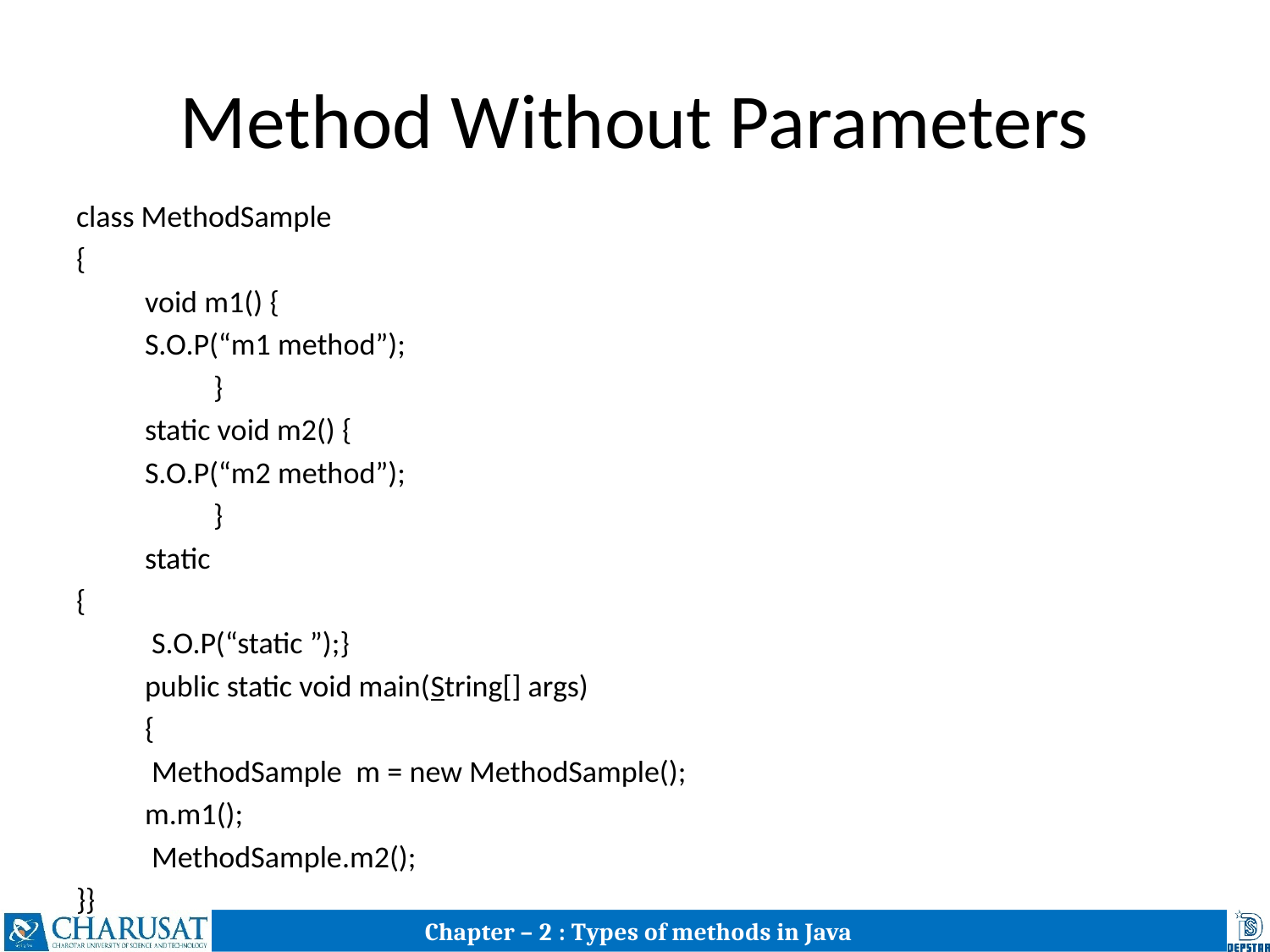

# Method Without Parameters
class MethodSample
{
	void m1() {
		S.O.P(“m1 method”);
	      	}
	static void m2() {
		S.O.P(“m2 method”);
	      	}
	static
{
	 S.O.P(“static ”);}
	public static void main(String[] args)
	{
		 MethodSample  m = new MethodSample();
		m.m1();
		 MethodSample.m2();
}}